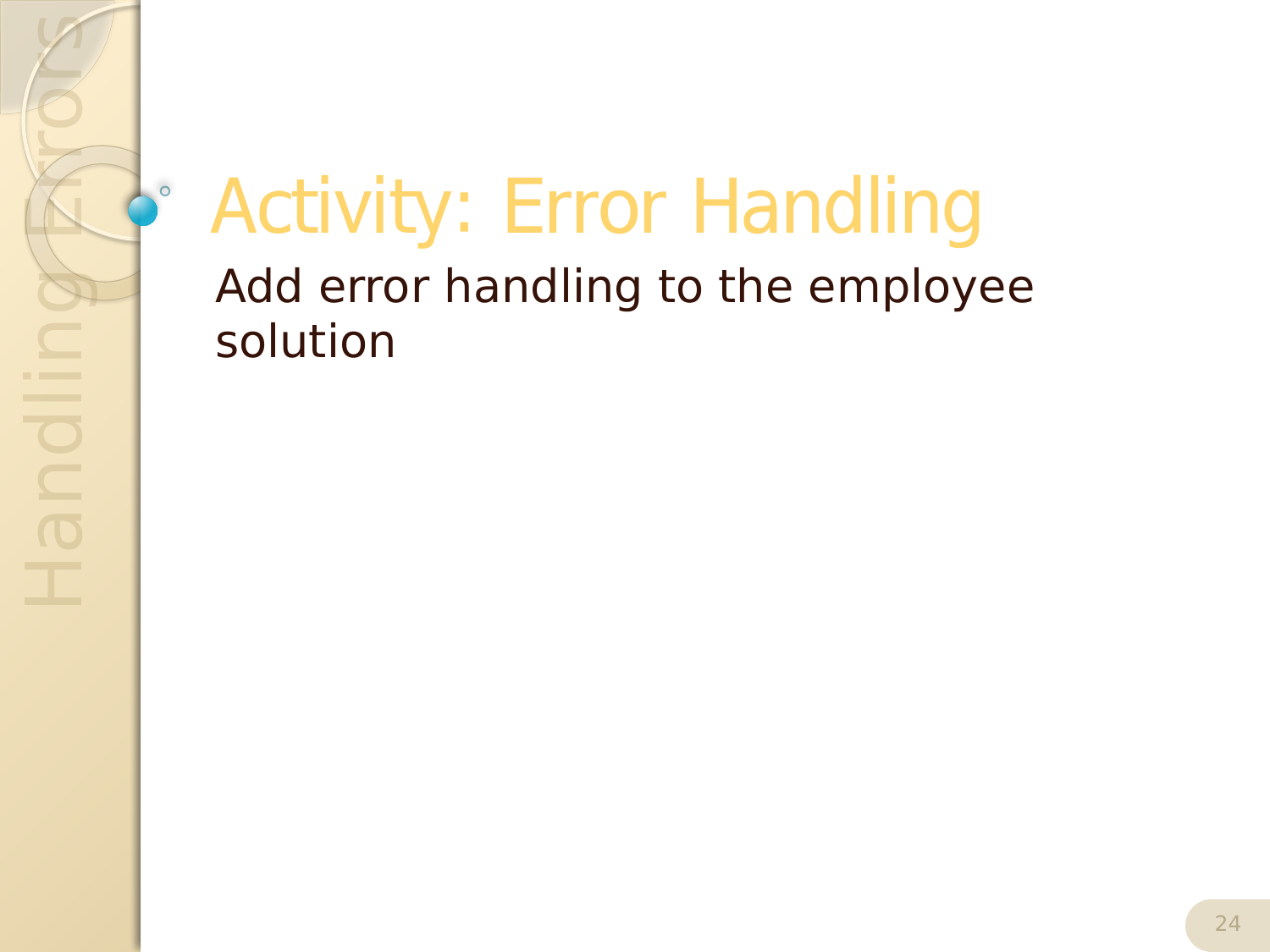

# Activity: Error Handling
Add error handling to the employee solution
24